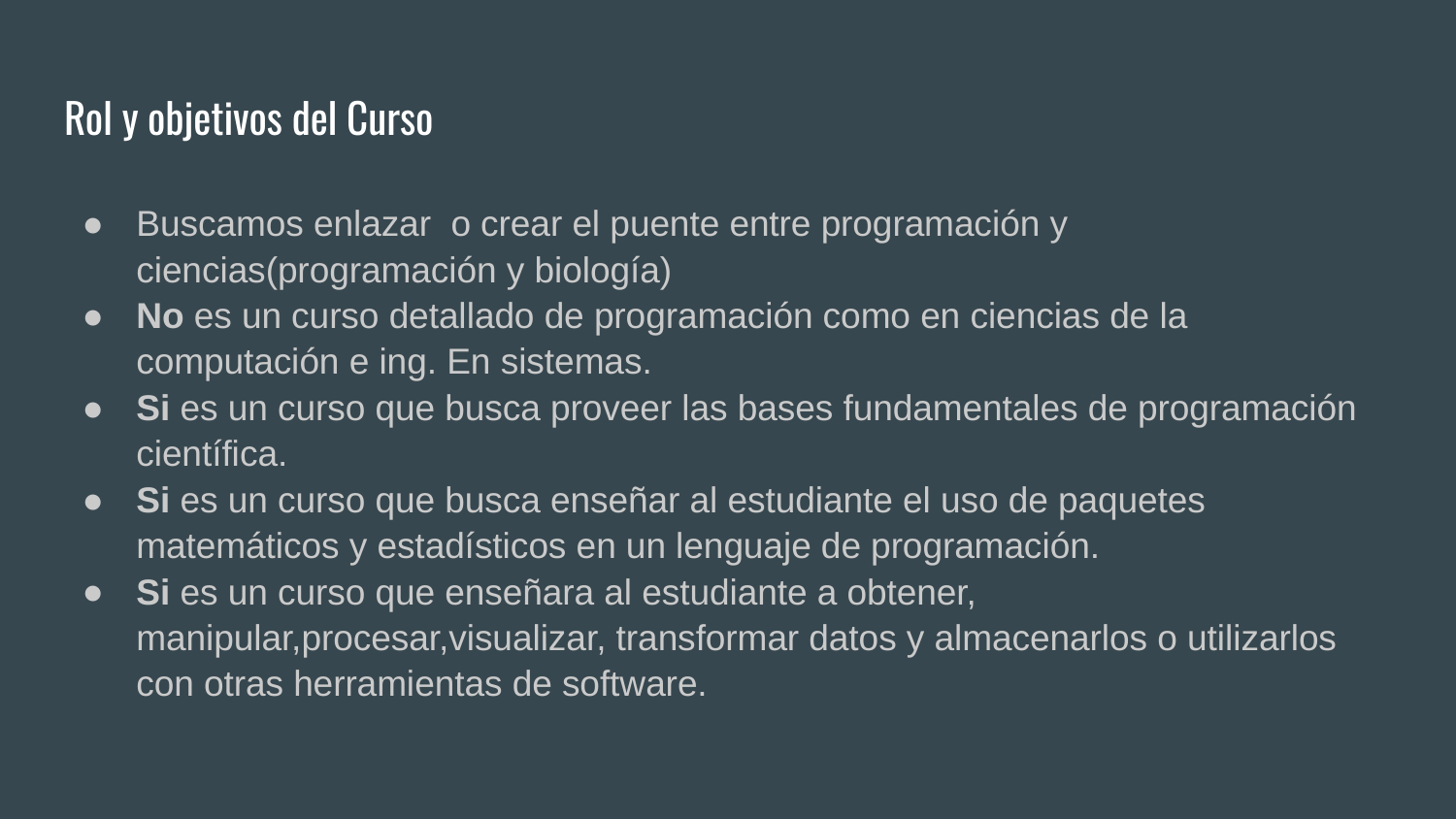

# Rol y objetivos del Curso
Buscamos enlazar  o crear el puente entre programación y ciencias(programación y biología)
No es un curso detallado de programación como en ciencias de la computación e ing. En sistemas.
Si es un curso que busca proveer las bases fundamentales de programación científica.
Si es un curso que busca enseñar al estudiante el uso de paquetes matemáticos y estadísticos en un lenguaje de programación.
Si es un curso que enseñara al estudiante a obtener, manipular,procesar,visualizar, transformar datos y almacenarlos o utilizarlos con otras herramientas de software.